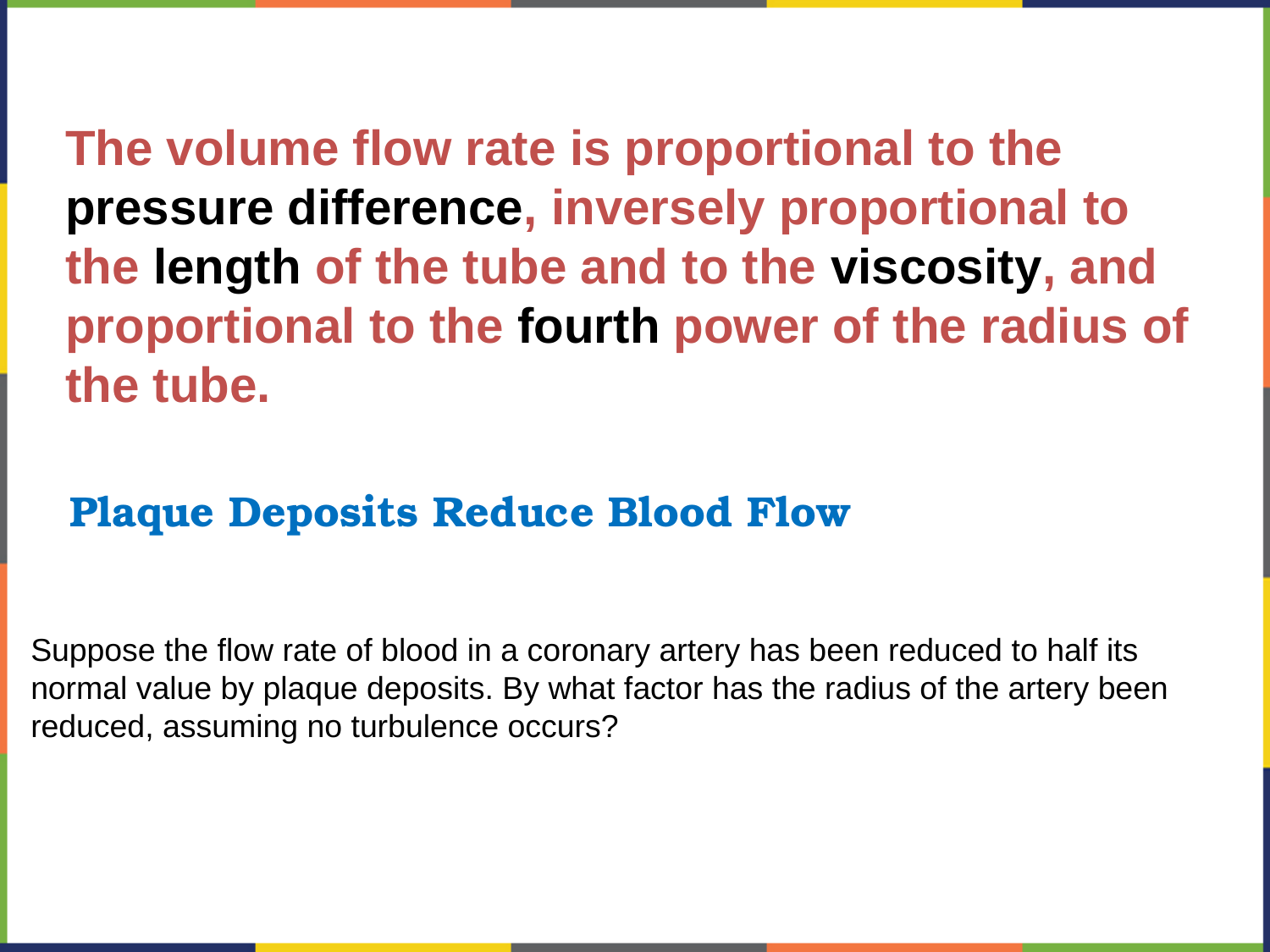

The volume flow rate is proportional to the pressure difference, inversely proportional to the length of the tube and to the viscosity, and proportional to the fourth power of the radius of the tube.
Plaque Deposits Reduce Blood Flow
Suppose the flow rate of blood in a coronary artery has been reduced to half its normal value by plaque deposits. By what factor has the radius of the artery been reduced, assuming no turbulence occurs?